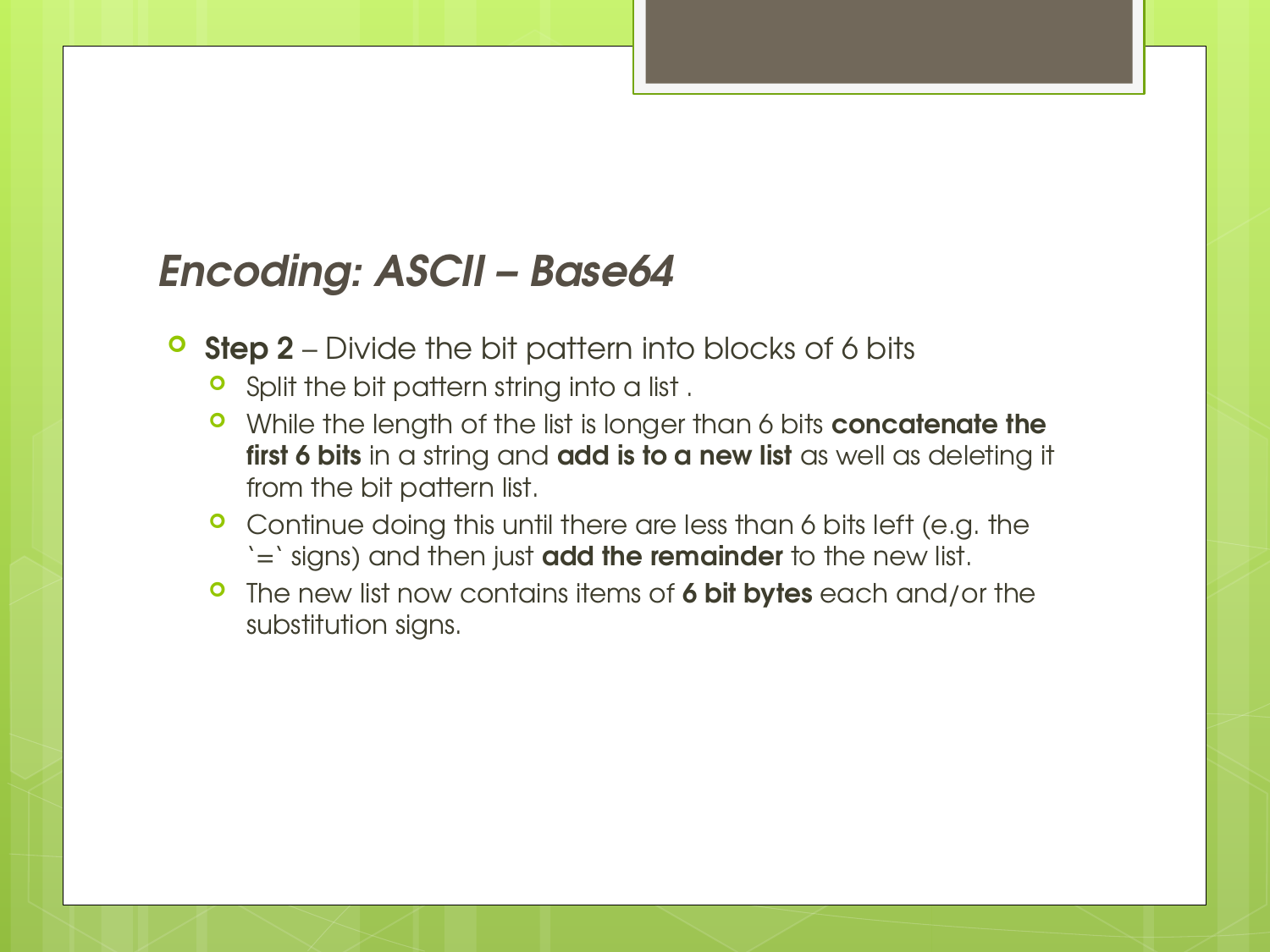

# Encoding: ASCII – Base64
Step 2 – Divide the bit pattern into blocks of 6 bits
Split the bit pattern string into a list .
While the length of the list is longer than 6 bits concatenate the first 6 bits in a string and add is to a new list as well as deleting it from the bit pattern list.
Continue doing this until there are less than 6 bits left (e.g. the ‘=‘ signs) and then just add the remainder to the new list.
The new list now contains items of 6 bit bytes each and/or the substitution signs.